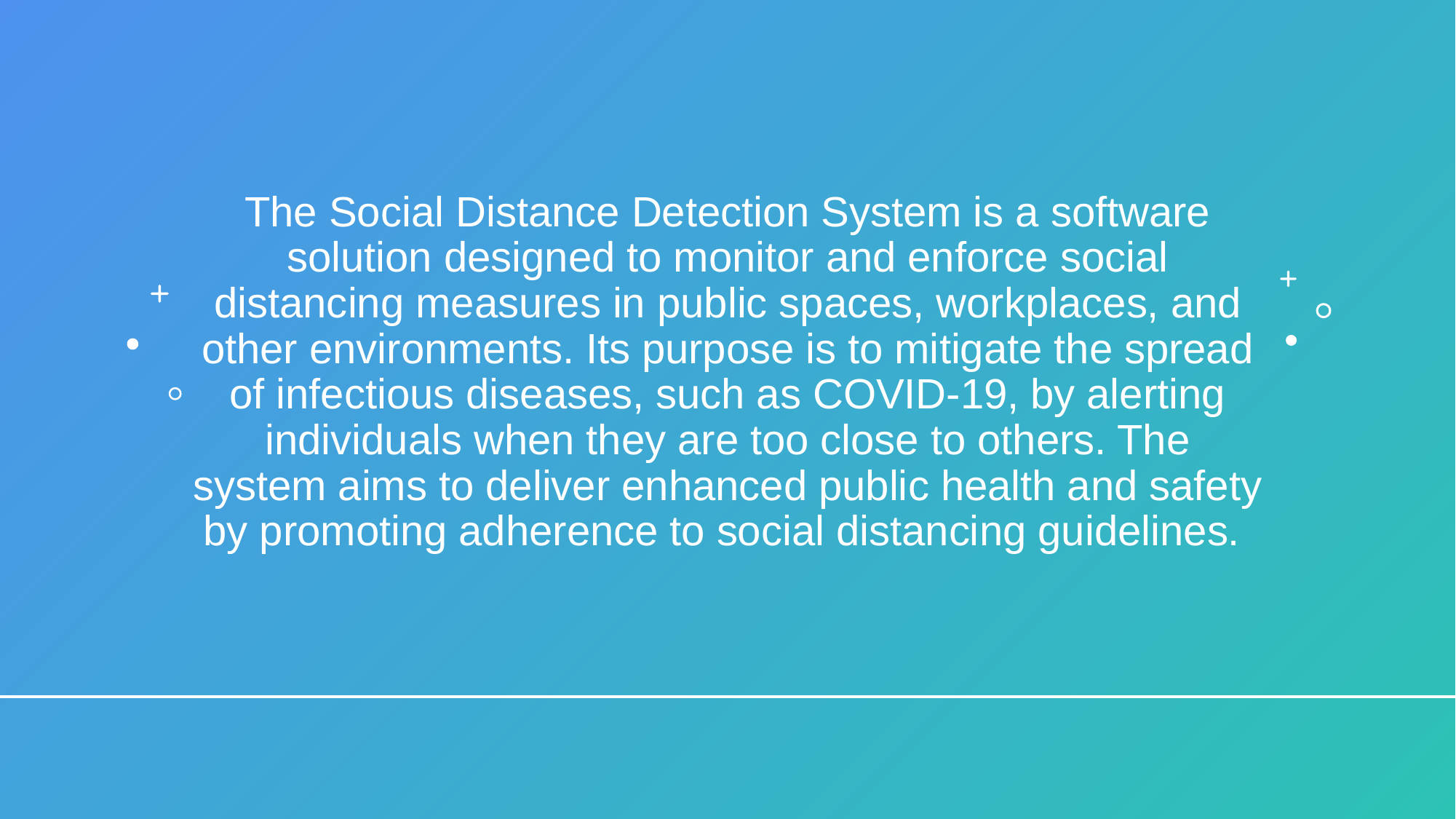

# The Social Distance Detection System is a software solution designed to monitor and enforce social distancing measures in public spaces, workplaces, and other environments. Its purpose is to mitigate the spread of infectious diseases, such as COVID-19, by alerting individuals when they are too close to others. The system aims to deliver enhanced public health and safety by promoting adherence to social distancing guidelines.